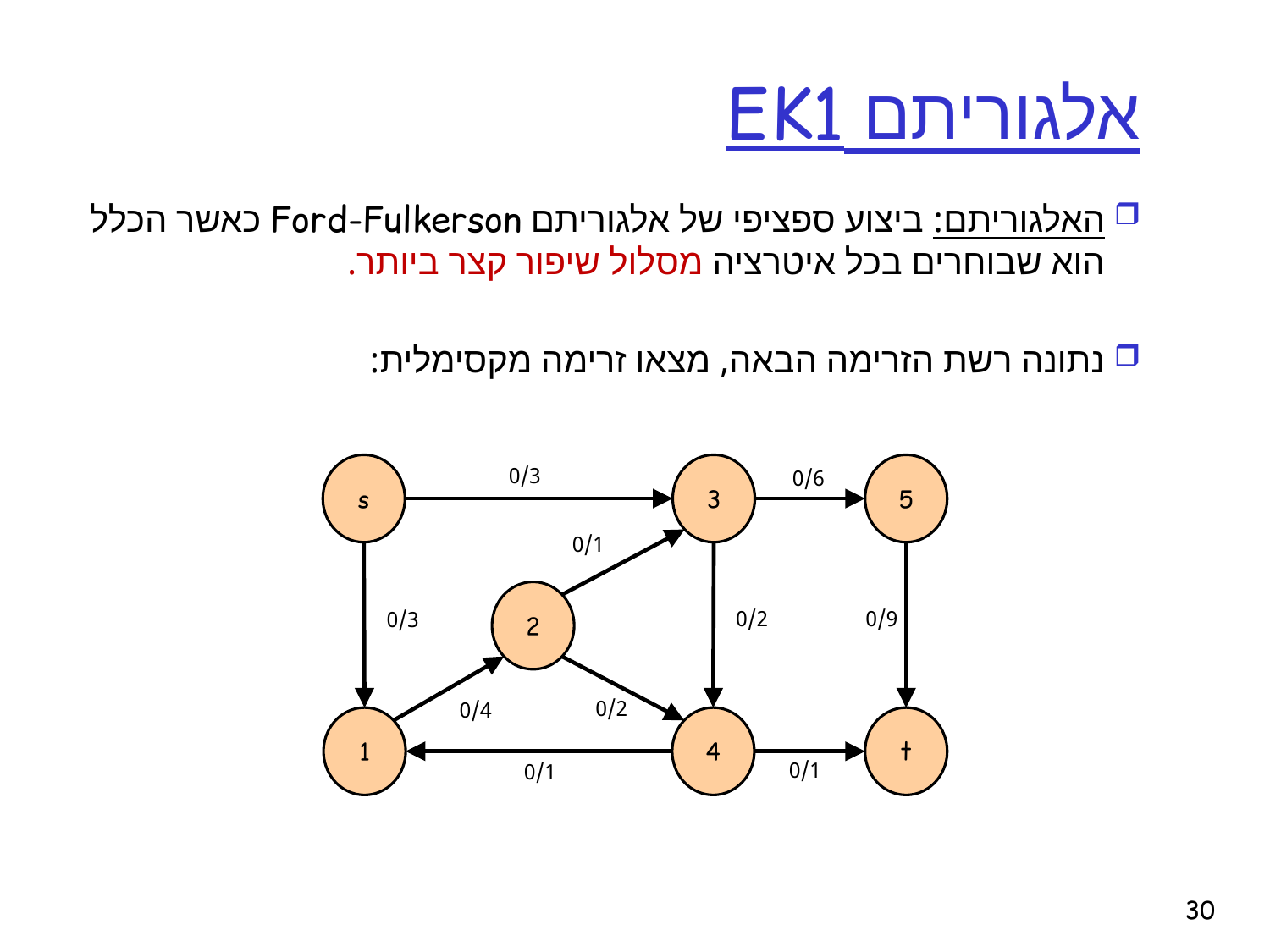

# אלגוריתם EK1
האלגוריתם: ביצוע ספציפי של אלגוריתם Ford-Fulkerson כאשר הכלל הוא שבוחרים בכל איטרציה מסלול שיפור קצר ביותר.

נתונה רשת הזרימה הבאה, מצאו זרימה מקסימלית:

s
3
5
2
1
4
t
0/3
0/6
0/1
0/3
0/2
0/9
0/4
0/2
0/1
0/1
30